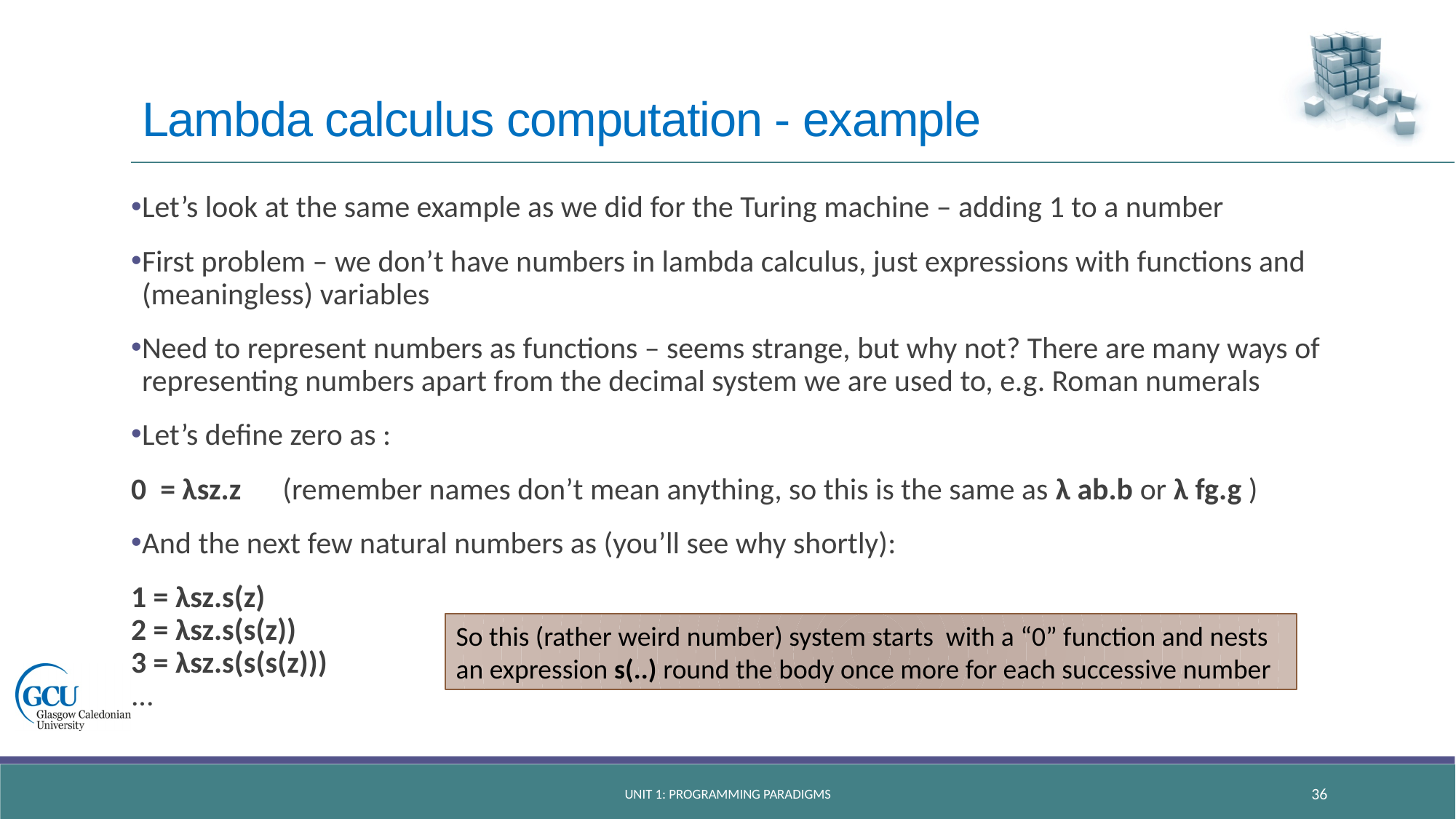

# Lambda calculus computation - example
Let’s look at the same example as we did for the Turing machine – adding 1 to a number
First problem – we don’t have numbers in lambda calculus, just expressions with functions and (meaningless) variables
Need to represent numbers as functions – seems strange, but why not? There are many ways of representing numbers apart from the decimal system we are used to, e.g. Roman numerals
Let’s define zero as :
0  = λsz.z      (remember names don’t mean anything, so this is the same as λ ab.b or λ fg.g )
And the next few natural numbers as (you’ll see why shortly):
1 = λsz.s(z)
2 = λsz.s(s(z))
3 = λsz.s(s(s(z)))
...

So this (rather weird number) system starts  with a “0” function and nests an expression s(..) round the body once more for each successive number
Unit 1: programming paradigms
36